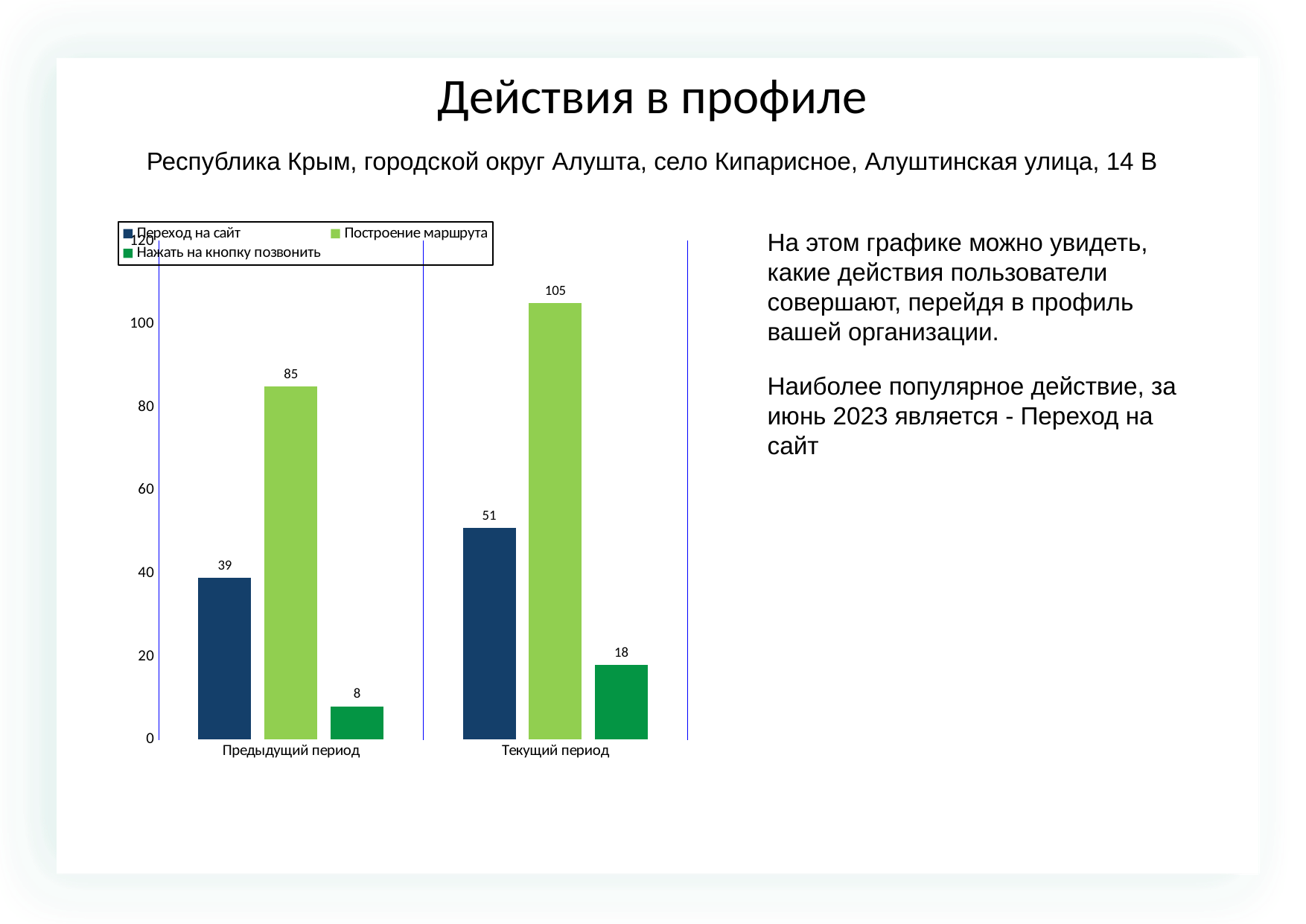

Действия в профиле
Республика Крым, городской округ Алушта, село Кипарисное, Алуштинская улица, 14 В

### Chart

| Category |  |  |  |
|---|---|---|---|
| Предыдущий период | 39.0 | 85.0 | 8.0 |
| Текущий период | 51.0 | 105.0 | 18.0 |
На этом графике можно увидеть, какие действия пользователи совершают, перейдя в профиль вашей организации.
Наиболее популярное действие, за июнь 2023 является - Переход на сайт